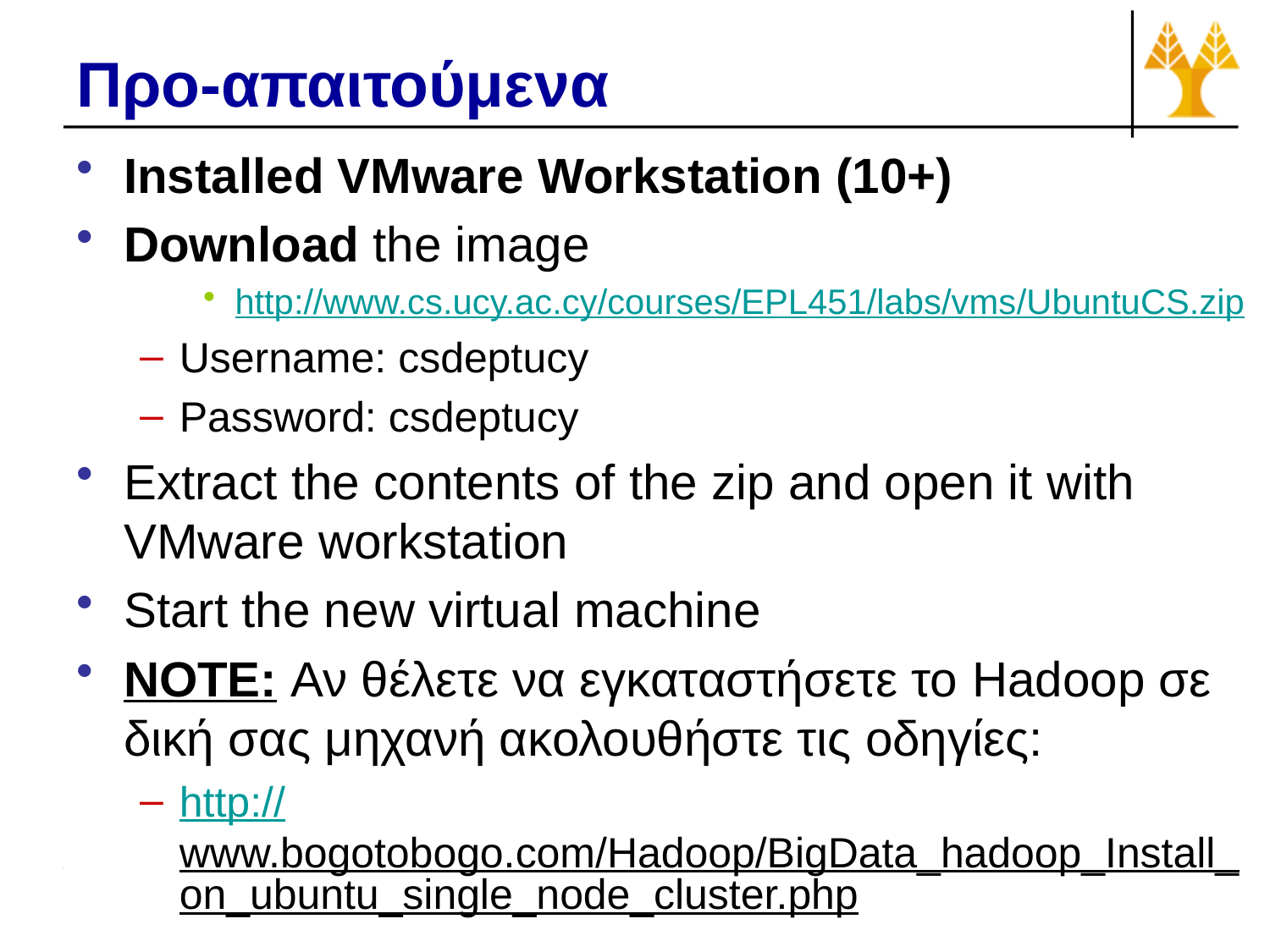

# Προ-απαιτούμενα
Installed VMware Workstation (10+)
Download the image
http://www.cs.ucy.ac.cy/courses/EPL451/labs/vms/UbuntuCS.zip
Username: csdeptucy
Password: csdeptucy
Extract the contents of the zip and open it with VMware workstation
Start the new virtual machine
NOTE: Αν θέλετε να εγκαταστήσετε το Hadoop σε δική σας μηχανή ακολουθήστε τις οδηγίες:
http://www.bogotobogo.com/Hadoop/BigData_hadoop_Install_on_ubuntu_single_node_cluster.php